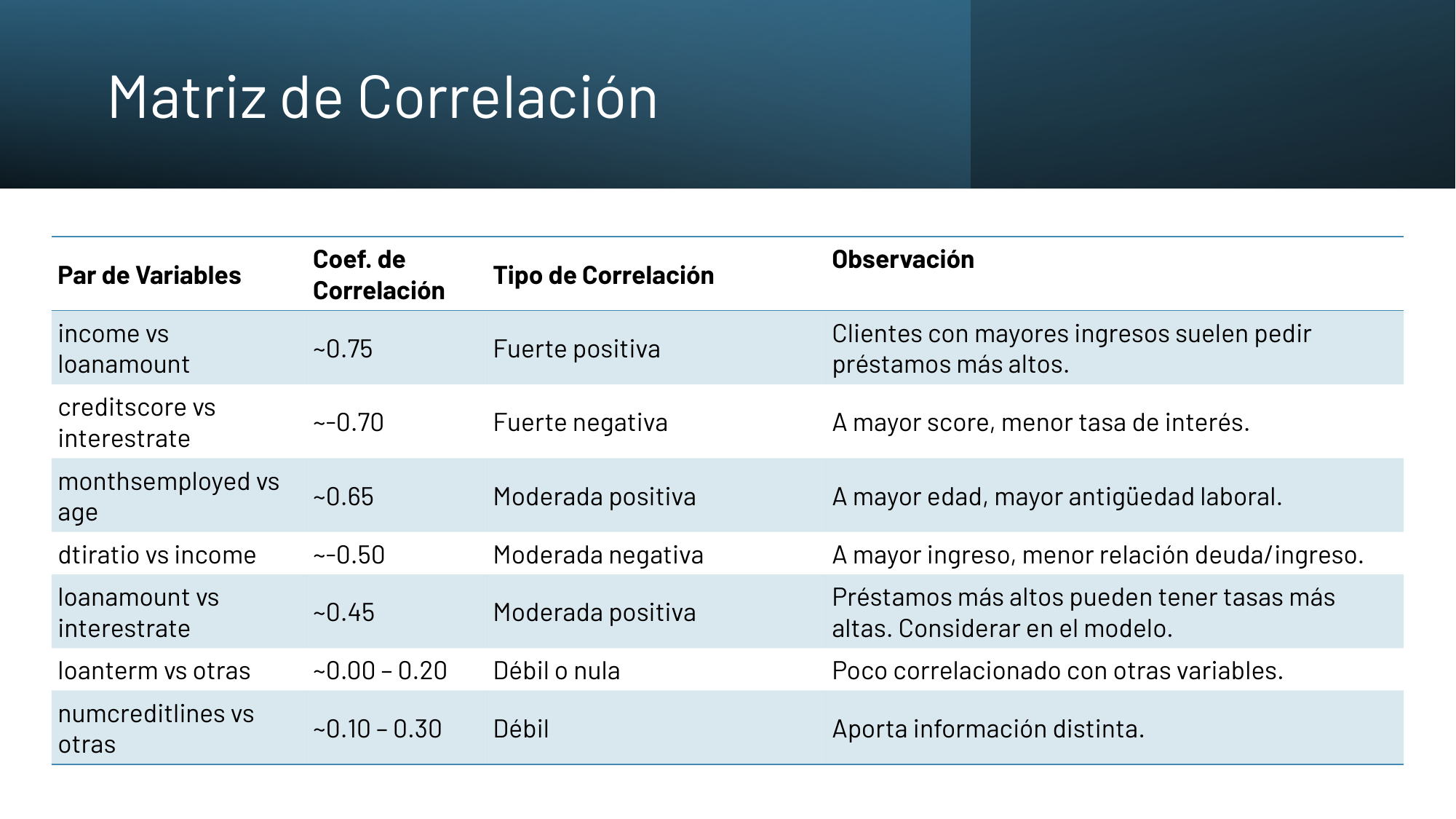

# Matriz de Correlación
| Par de Variables | Coef. de Correlación | Tipo de Correlación | Observación |
| --- | --- | --- | --- |
| income vs loanamount | ~0.75 | Fuerte positiva | Clientes con mayores ingresos suelen pedir préstamos más altos. |
| creditscore vs interestrate | ~-0.70 | Fuerte negativa | A mayor score, menor tasa de interés. |
| monthsemployed vs age | ~0.65 | Moderada positiva | A mayor edad, mayor antigüedad laboral. |
| dtiratio vs income | ~-0.50 | Moderada negativa | A mayor ingreso, menor relación deuda/ingreso. |
| loanamount vs interestrate | ~0.45 | Moderada positiva | Préstamos más altos pueden tener tasas más altas. Considerar en el modelo. |
| loanterm vs otras | ~0.00 – 0.20 | Débil o nula | Poco correlacionado con otras variables. |
| numcreditlines vs otras | ~0.10 – 0.30 | Débil | Aporta información distinta. |